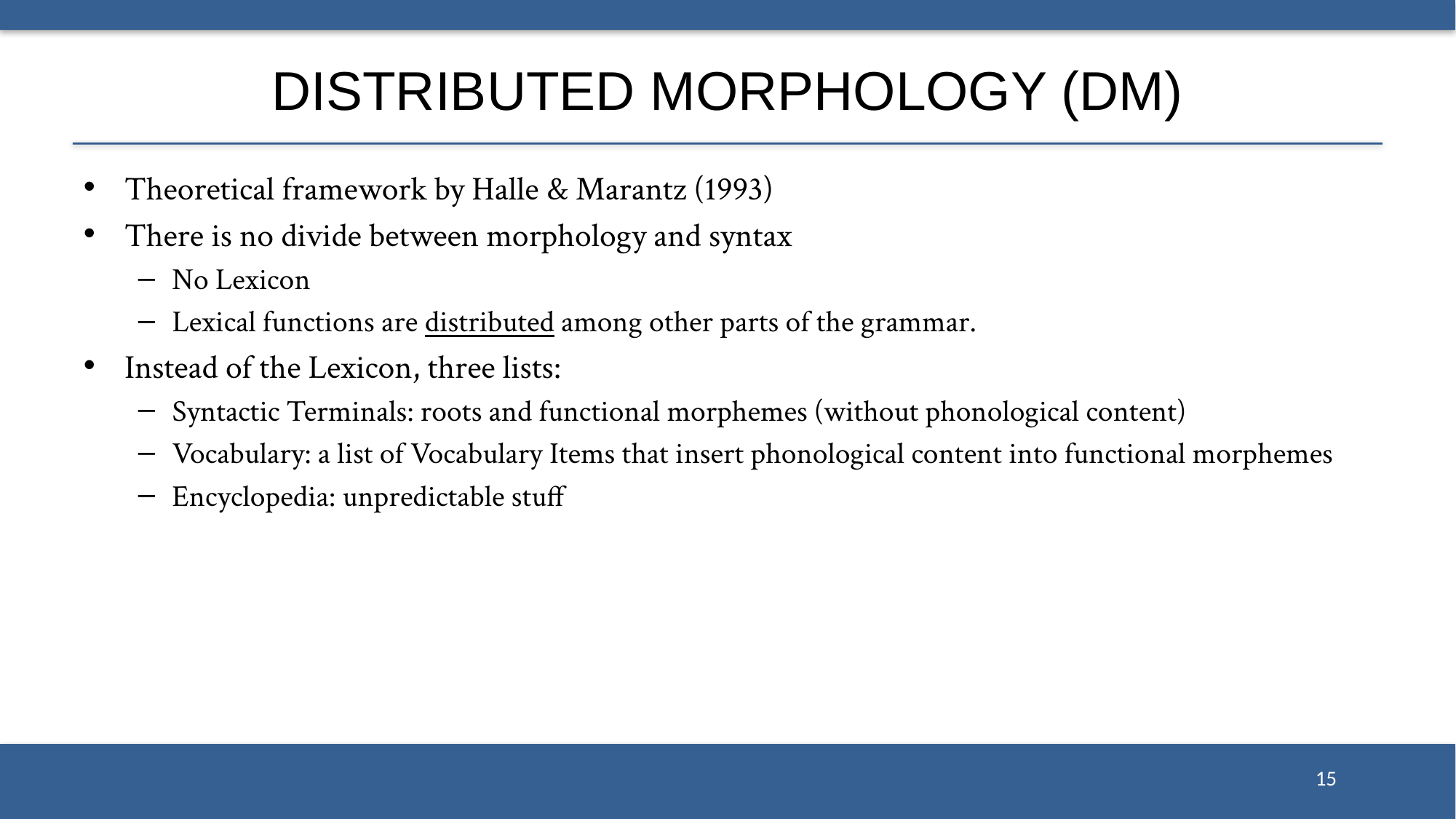

# Distributed Morphology (DM)
Theoretical framework by Halle & Marantz (1993)
There is no divide between morphology and syntax
No Lexicon
Lexical functions are distributed among other parts of the grammar.
Instead of the Lexicon, three lists:
Syntactic Terminals: roots and functional morphemes (without phonological content)
Vocabulary: a list of Vocabulary Items that insert phonological content into functional morphemes
Encyclopedia: unpredictable stuff
15